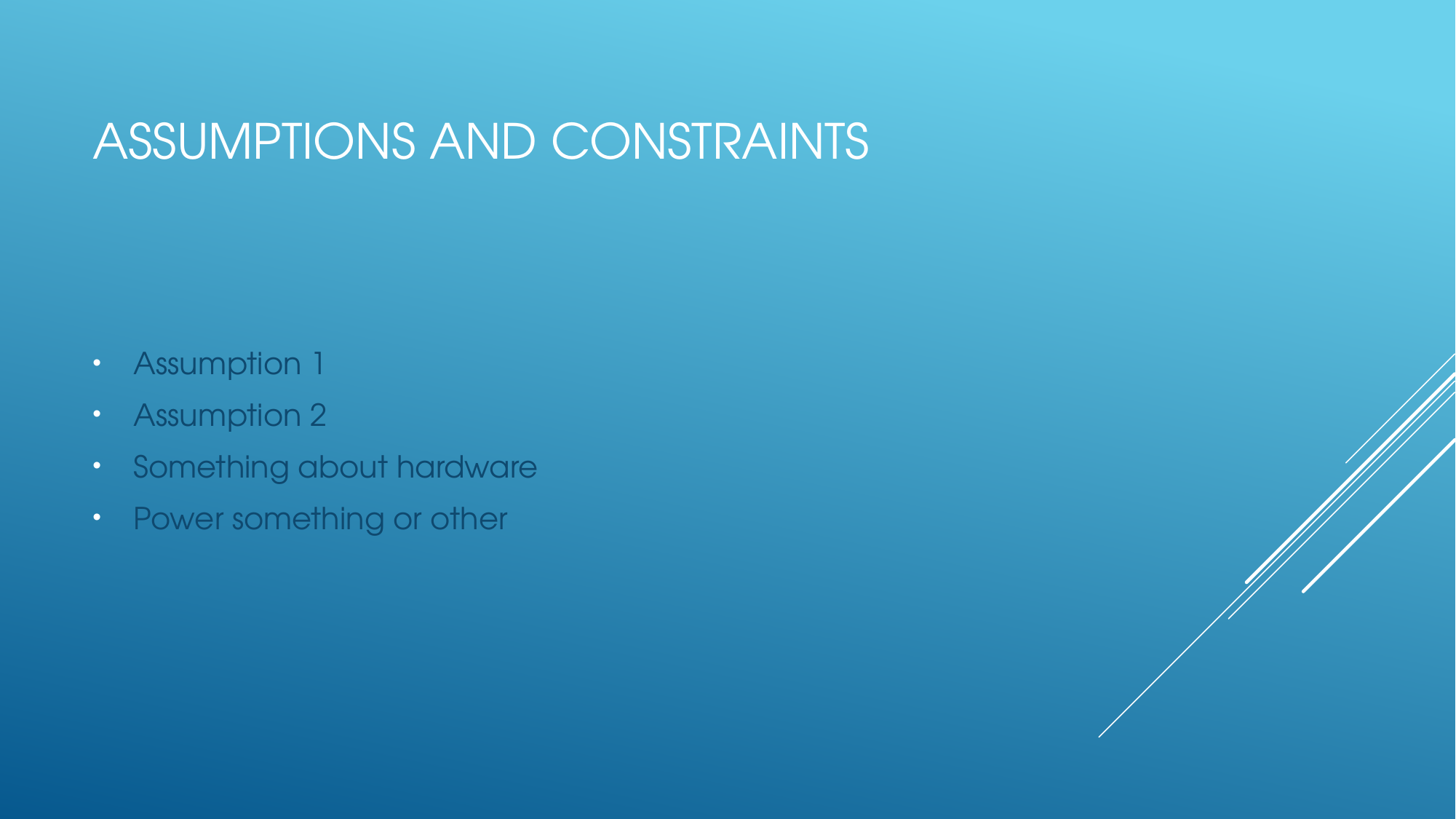

# Assumptions and constraints
Assumption 1
Assumption 2
Something about hardware
Power something or other